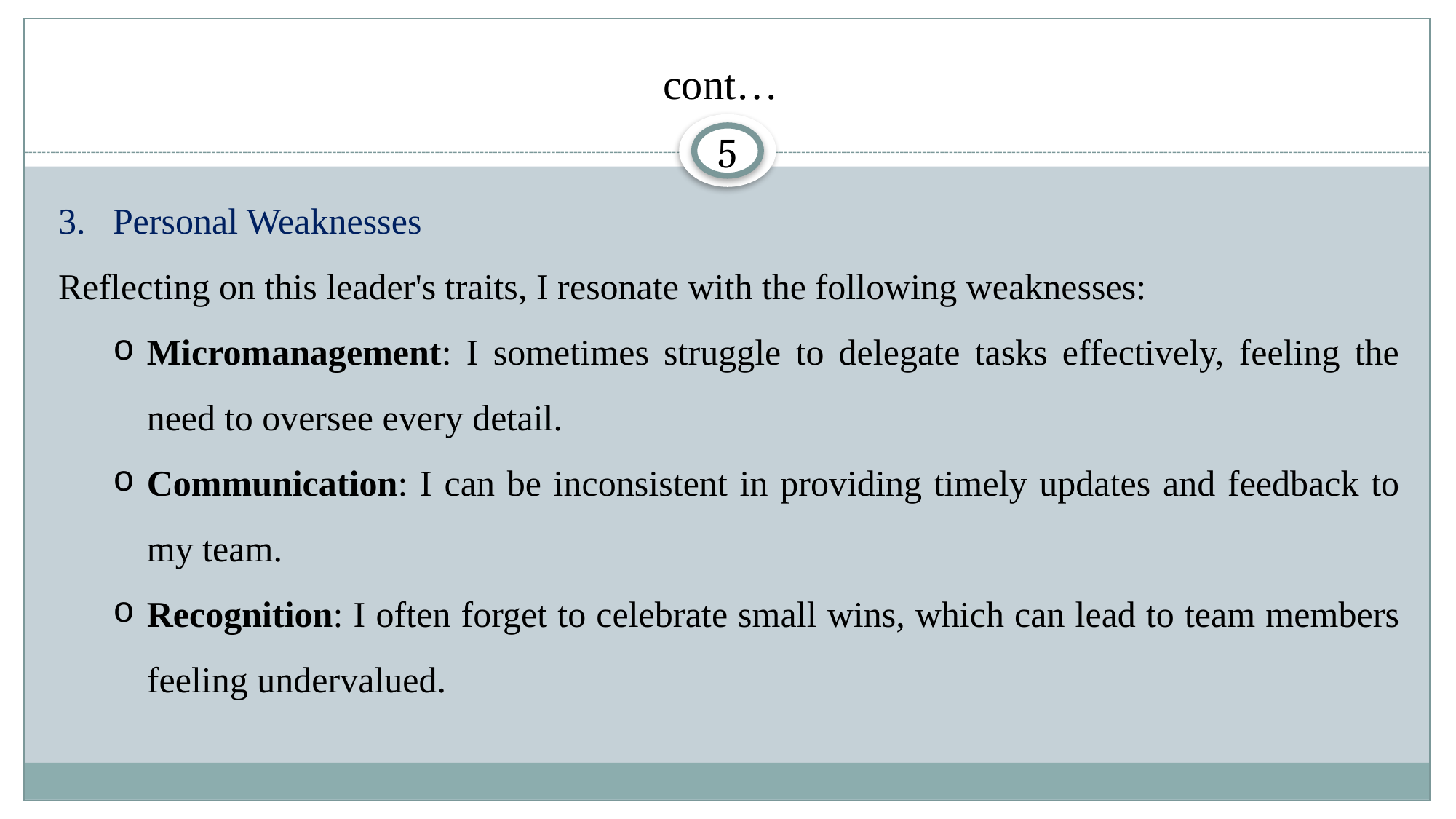

cont…
5
Personal Weaknesses
Reflecting on this leader's traits, I resonate with the following weaknesses:
Micromanagement: I sometimes struggle to delegate tasks effectively, feeling the need to oversee every detail.
Communication: I can be inconsistent in providing timely updates and feedback to my team.
Recognition: I often forget to celebrate small wins, which can lead to team members feeling undervalued.